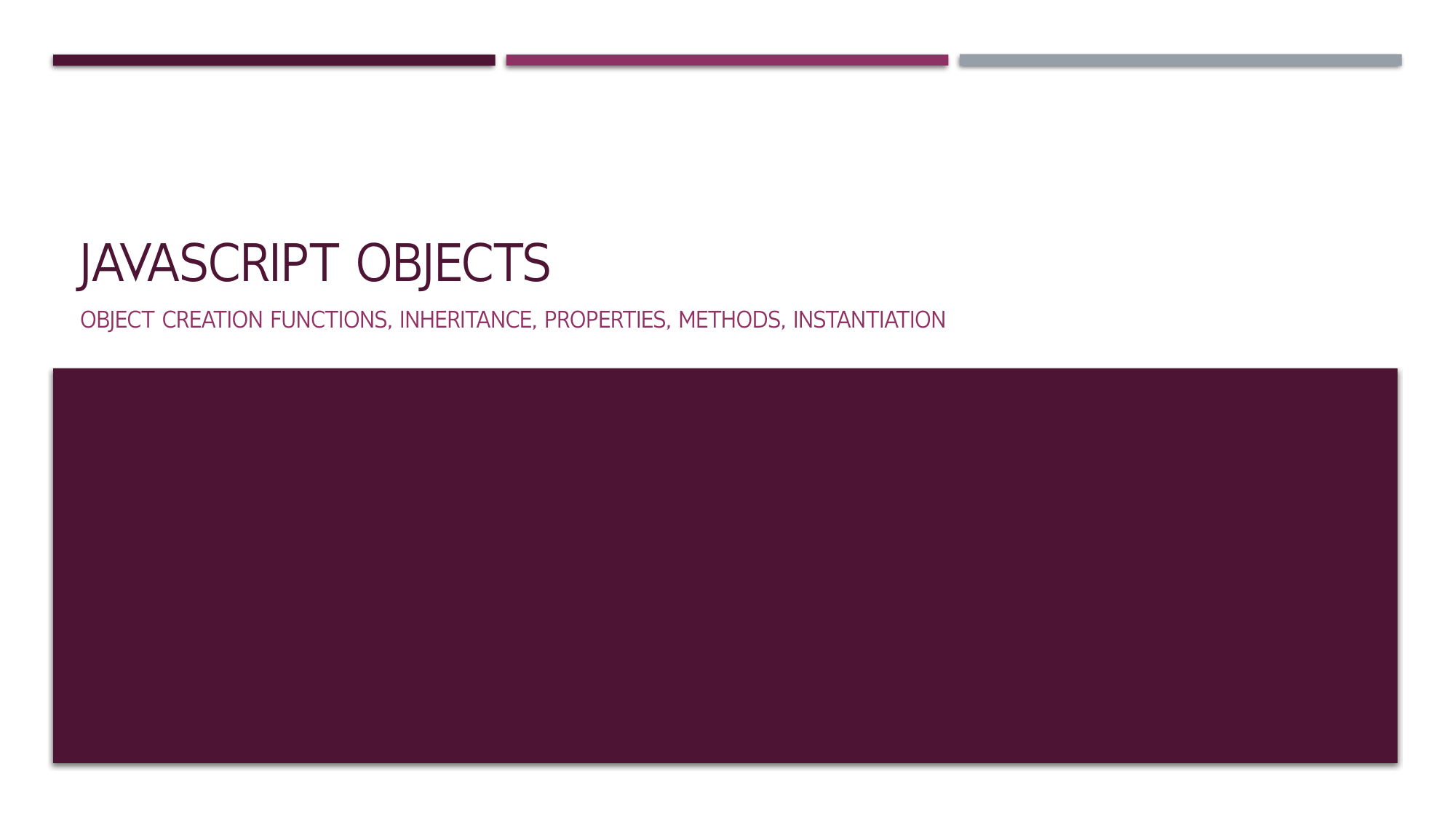

# JavaScript Objects
Object Creation Functions, Inheritance, Properties, Methods, Instantiation